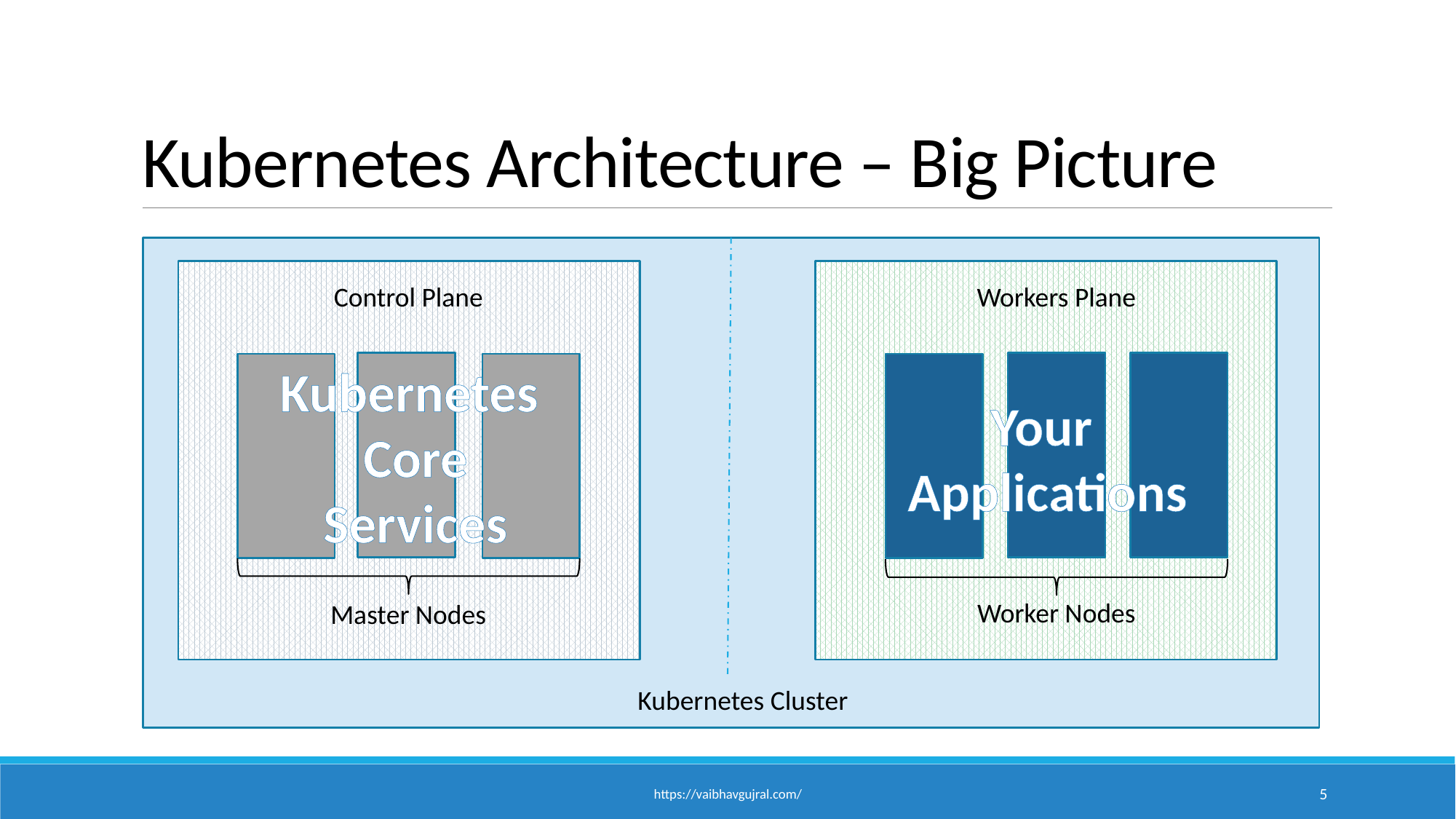

# Kubernetes Architecture – Big Picture

Control Plane
Workers Plane
Kubernetes
Core
Services

Your
Applications

Worker Nodes
Master Nodes
Kubernetes Cluster
https://vaibhavgujral.com/
5